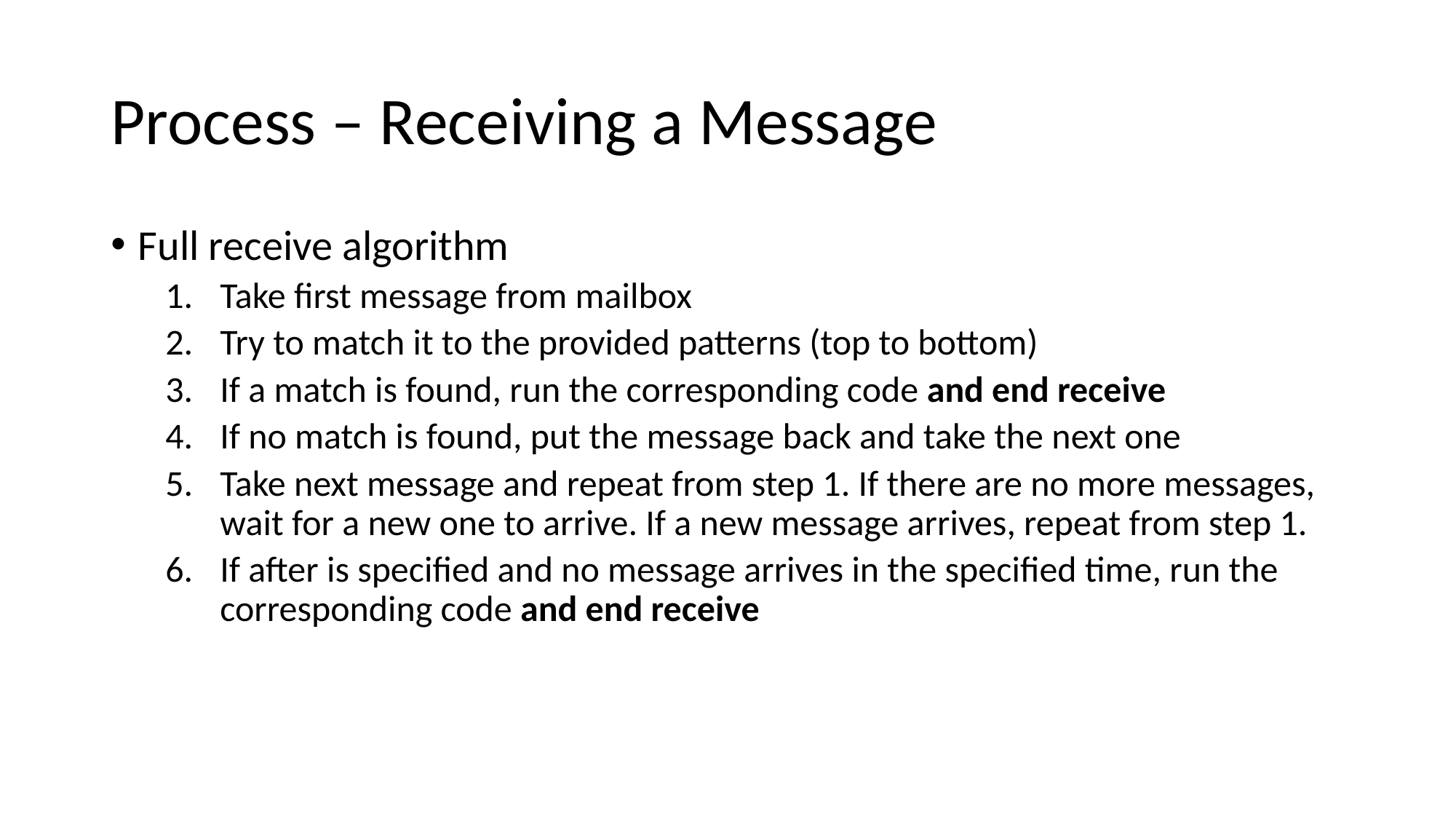

# Process – Receiving a Message
Full receive algorithm
Take first message from mailbox
Try to match it to the provided patterns (top to bottom)
If a match is found, run the corresponding code and end receive
If no match is found, put the message back and take the next one
Take next message and repeat from step 1. If there are no more messages, wait for a new one to arrive. If a new message arrives, repeat from step 1.
If after is specified and no message arrives in the specified time, run the corresponding code and end receive